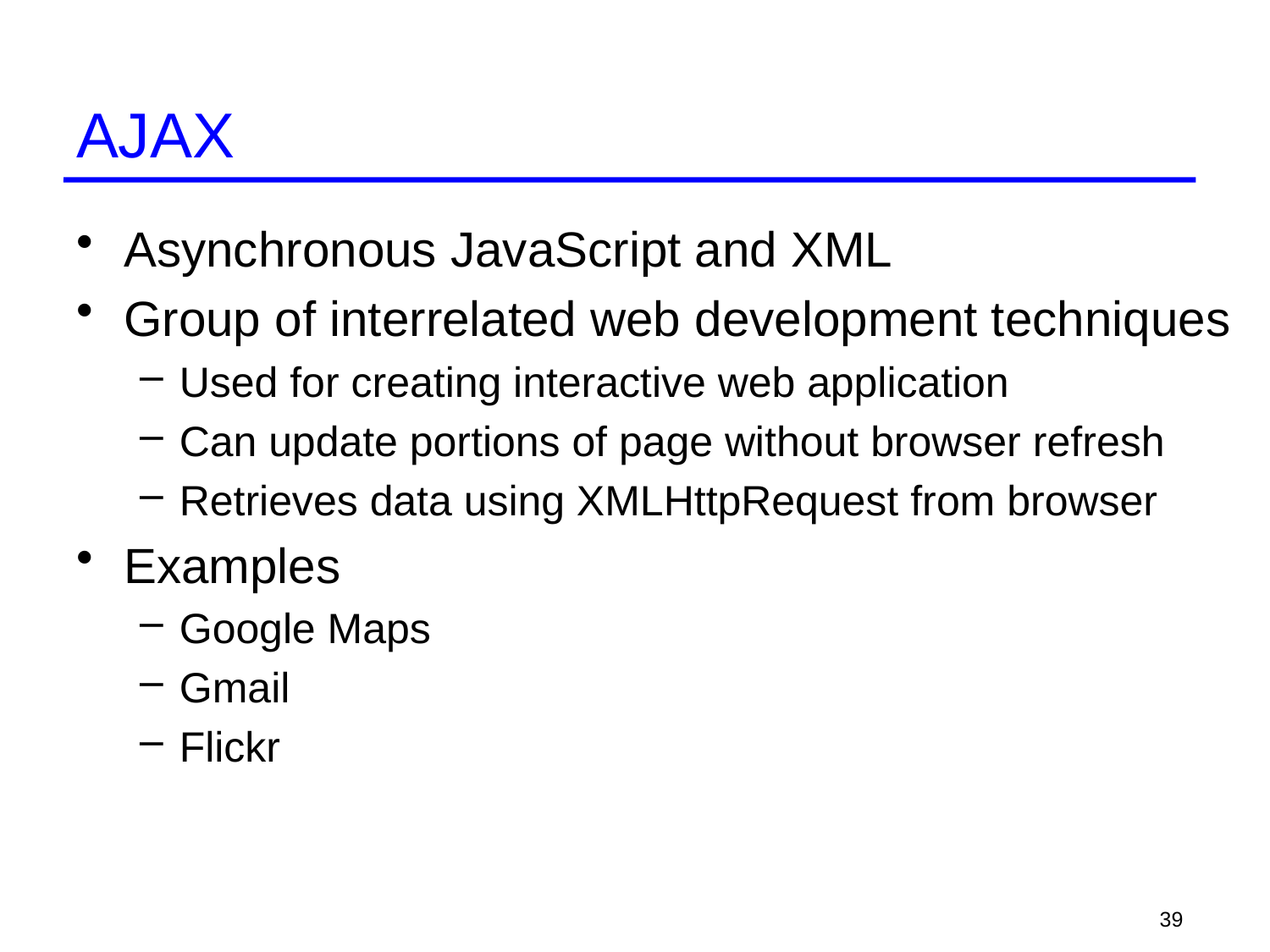

# AJAX
Asynchronous JavaScript and XML
Group of interrelated web development techniques
Used for creating interactive web application
Can update portions of page without browser refresh
Retrieves data using XMLHttpRequest from browser
Examples
Google Maps
Gmail
Flickr
39